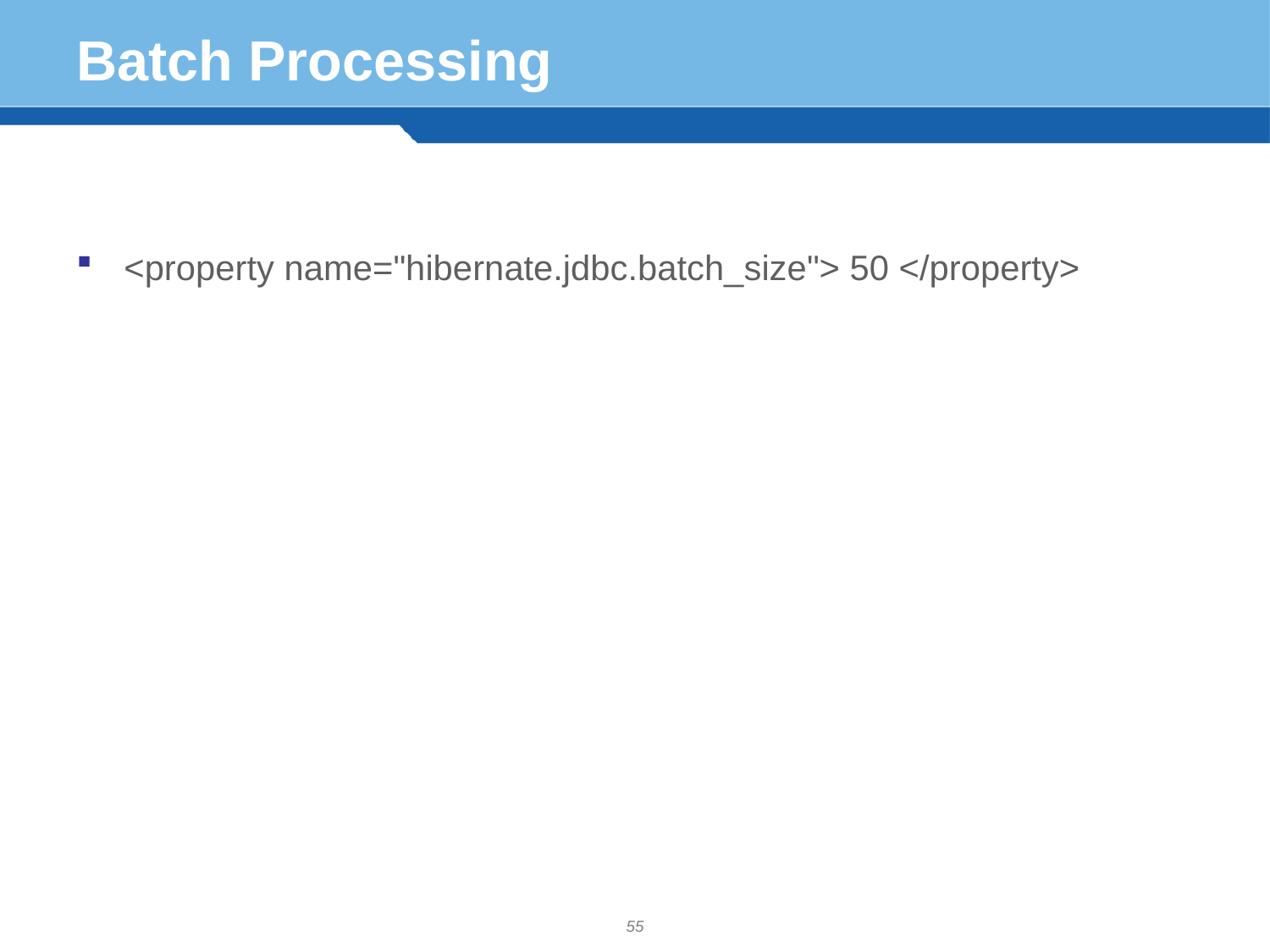

# Batch Processing
<property name="hibernate.jdbc.batch_size"> 50 </property>
55